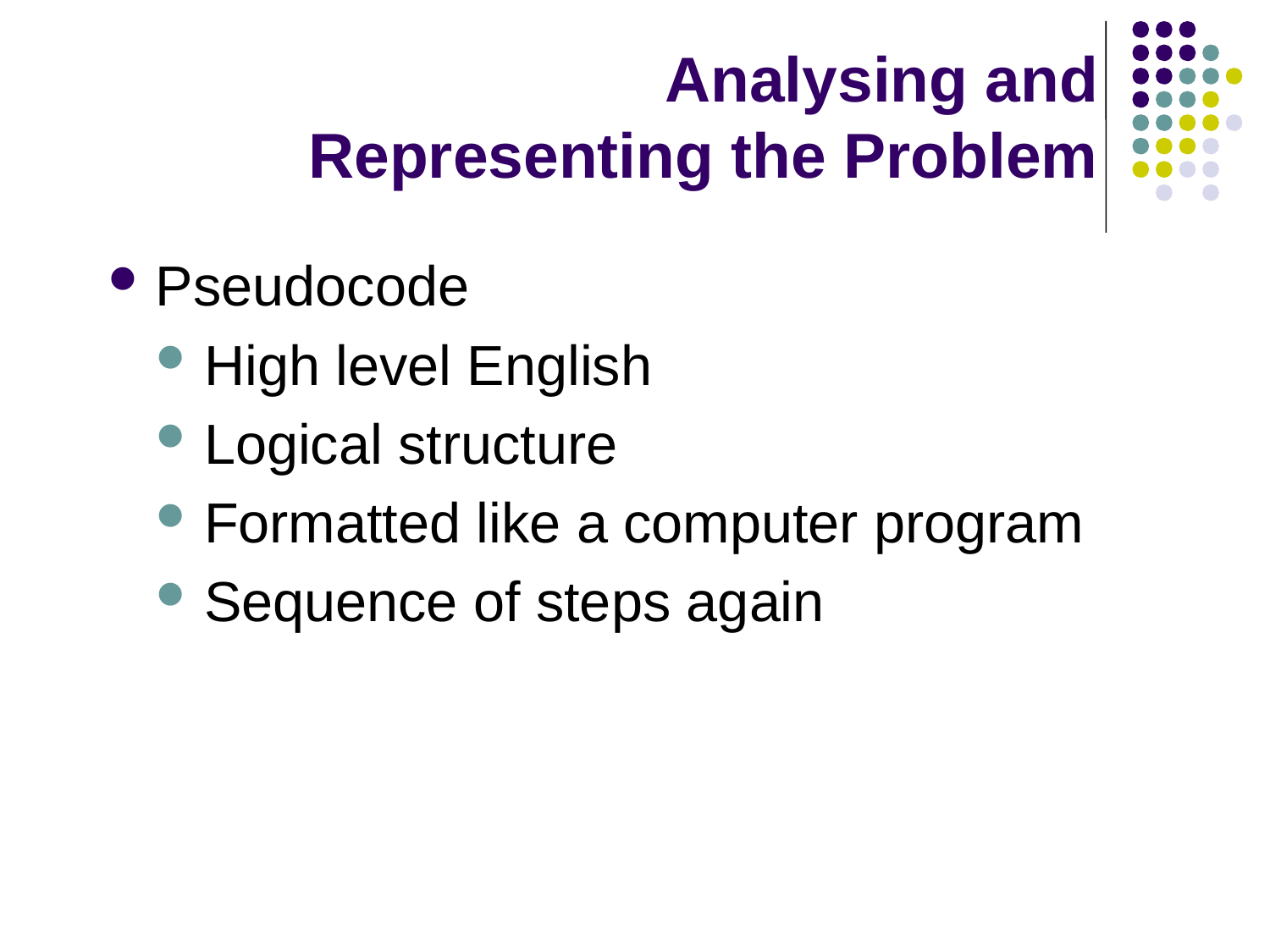

# Analysing and Representing the Problem
Pseudocode
High level English
Logical structure
Formatted like a computer program
Sequence of steps again